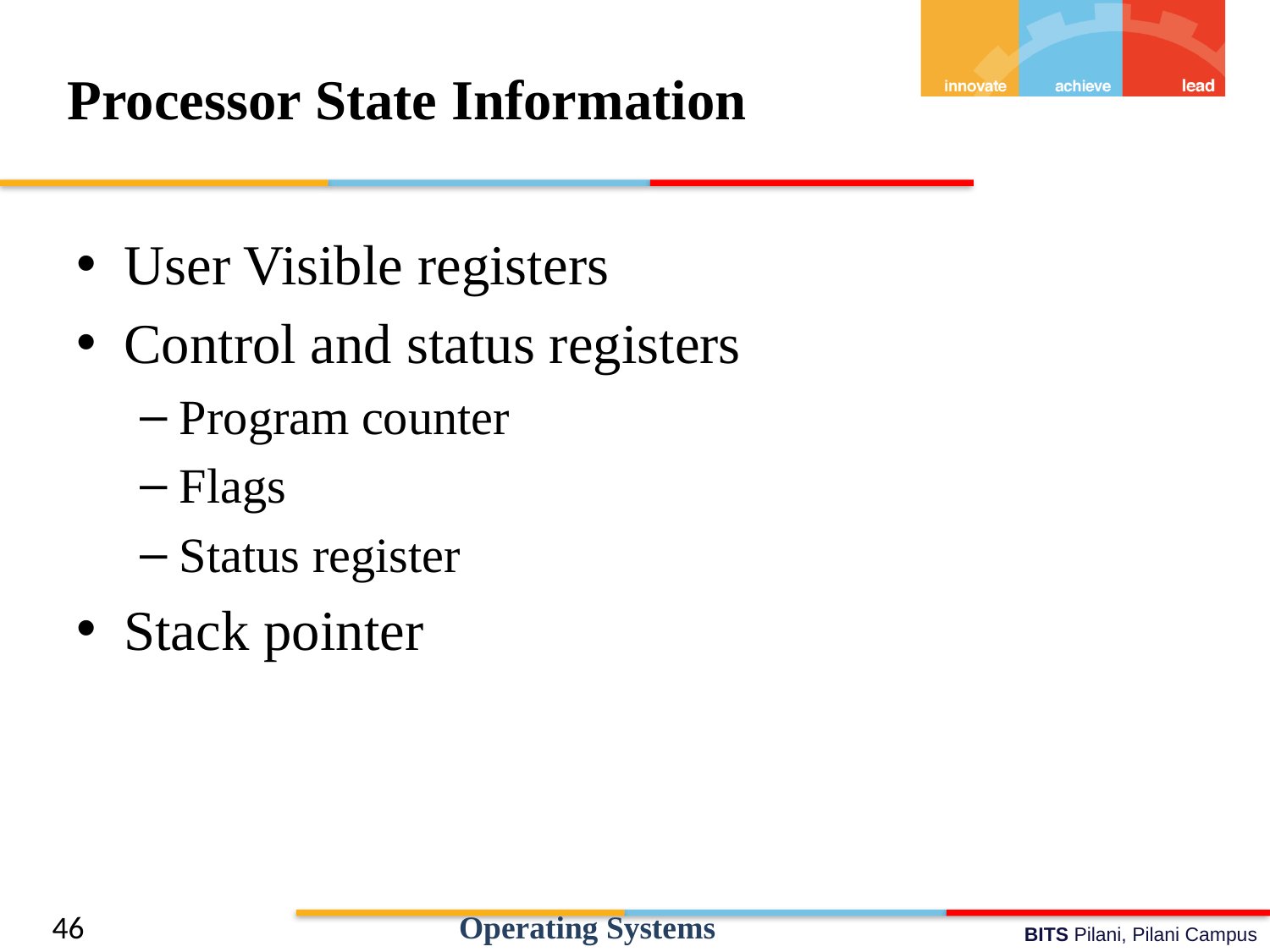

# Processor State Information
User Visible registers
Control and status registers
Program counter
Flags
Status register
Stack pointer